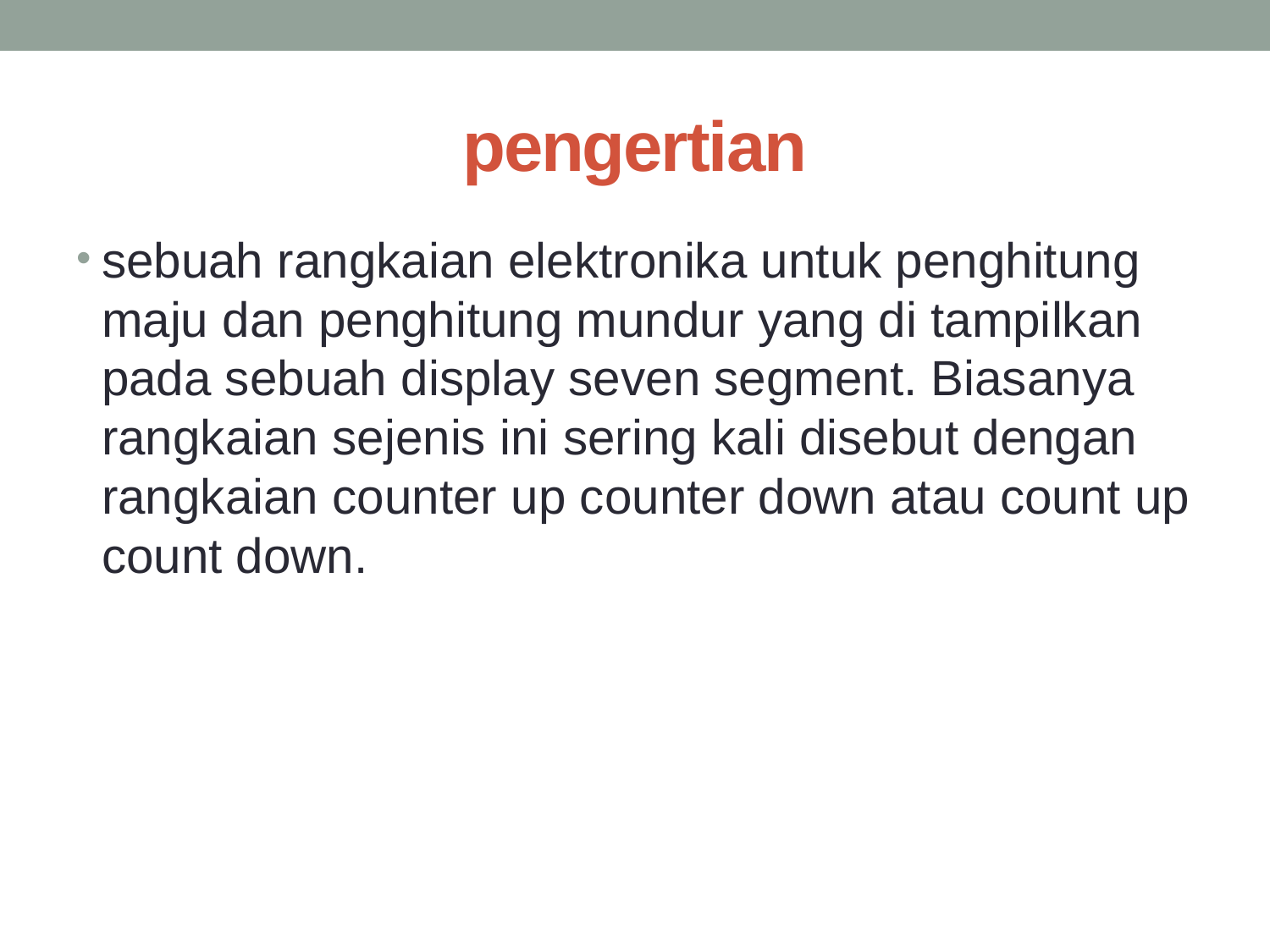

# pengertian
sebuah rangkaian elektronika untuk penghitung maju dan penghitung mundur yang di tampilkan pada sebuah display seven segment. Biasanya rangkaian sejenis ini sering kali disebut dengan rangkaian counter up counter down atau count up count down.